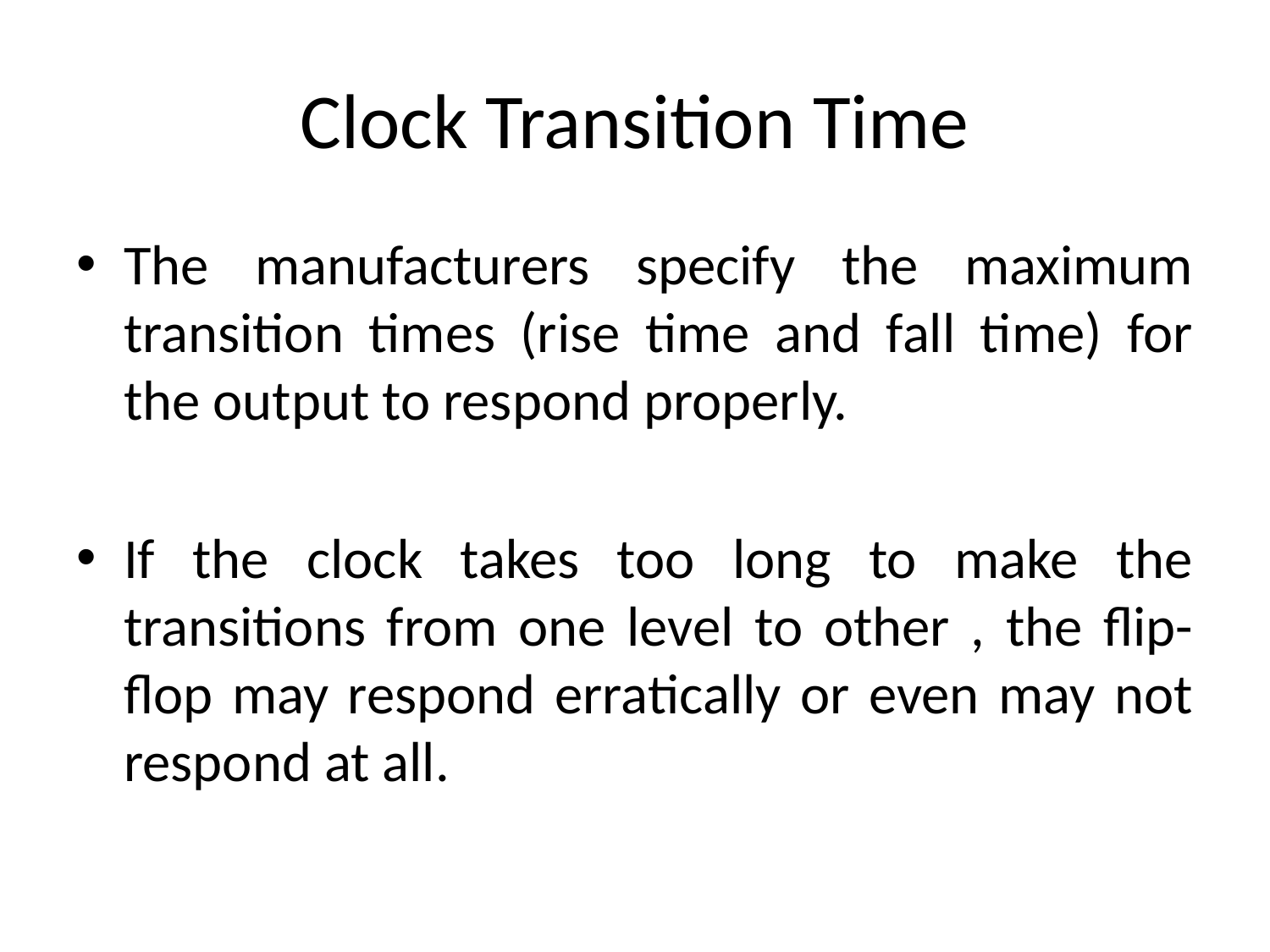

# Clock Transition Time
The manufacturers specify the maximum transition times (rise time and fall time) for the output to respond properly.

If the clock takes too long to make the transitions from one level to other , the flip-flop may respond erratically or even may not respond at all.